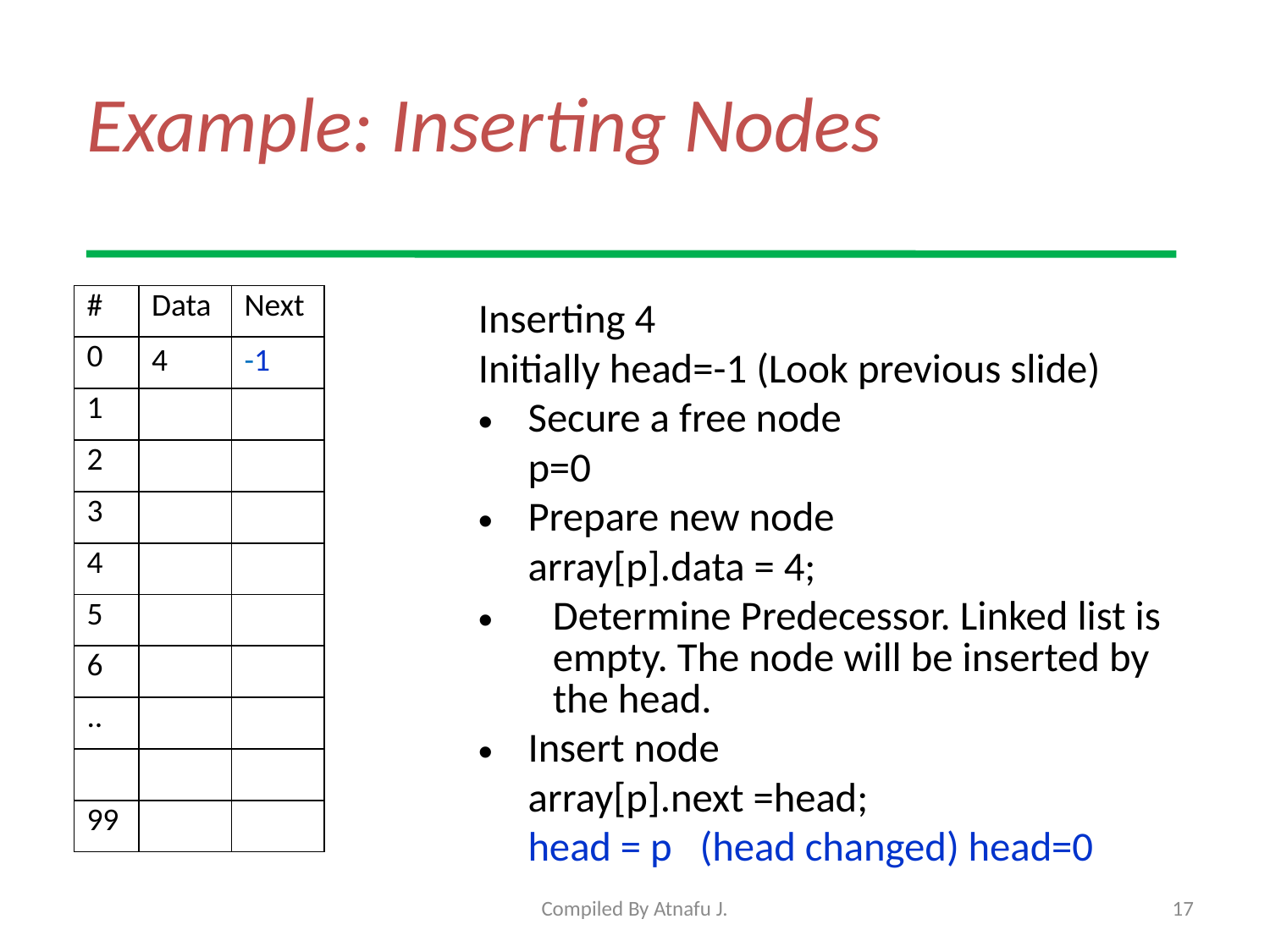

# Example: Inserting Nodes
| # | Data | Next |
| --- | --- | --- |
| 0 | 4 | -1 |
| 1 |  |  |
| 2 |  |  |
| 3 |  |  |
| 4 |  |  |
| 5 |  |  |
| 6 |  |  |
| .. |  |  |
|  |  |  |
| 99 |  |  |
Inserting 4
Initially head=-1 (Look previous slide)
Secure a free node
	p=0
Prepare new node
	array[p].data = 4;
Determine Predecessor. Linked list is empty. The node will be inserted by the head.
Insert node
	array[p].next =head;
	head = p   (head changed) head=0

Compiled By Atnafu J.
17